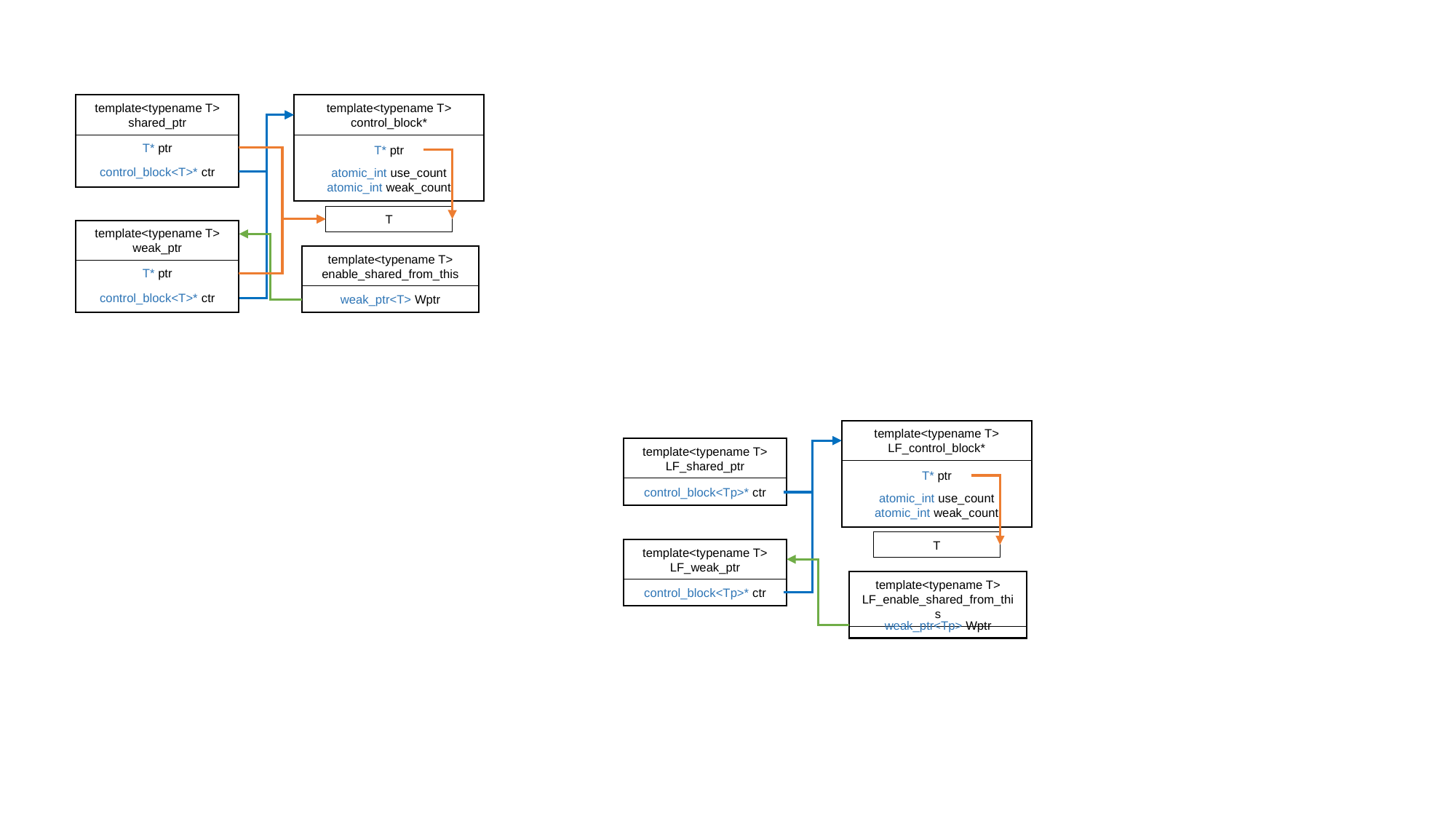

template<typename T>
shared_ptr

template<typename T>
control_block*
T* ptr
T* ptr
control_block<T>* ctr
atomic_int use_count
atomic_int weak_count
T
template<typename T>
weak_ptr

template<typename T> enable_shared_from_this
T* ptr
control_block<T>* ctr
weak_ptr<T> Wptr

template<typename T>
LF_control_block*
template<typename T>
LF_shared_ptr

T* ptr
control_block<Tp>* ctr
atomic_int use_count
atomic_int weak_count
T
template<typename T>
LF_weak_ptr

template<typename T> LF_enable_shared_from_this
control_block<Tp>* ctr
weak_ptr<Tp> Wptr